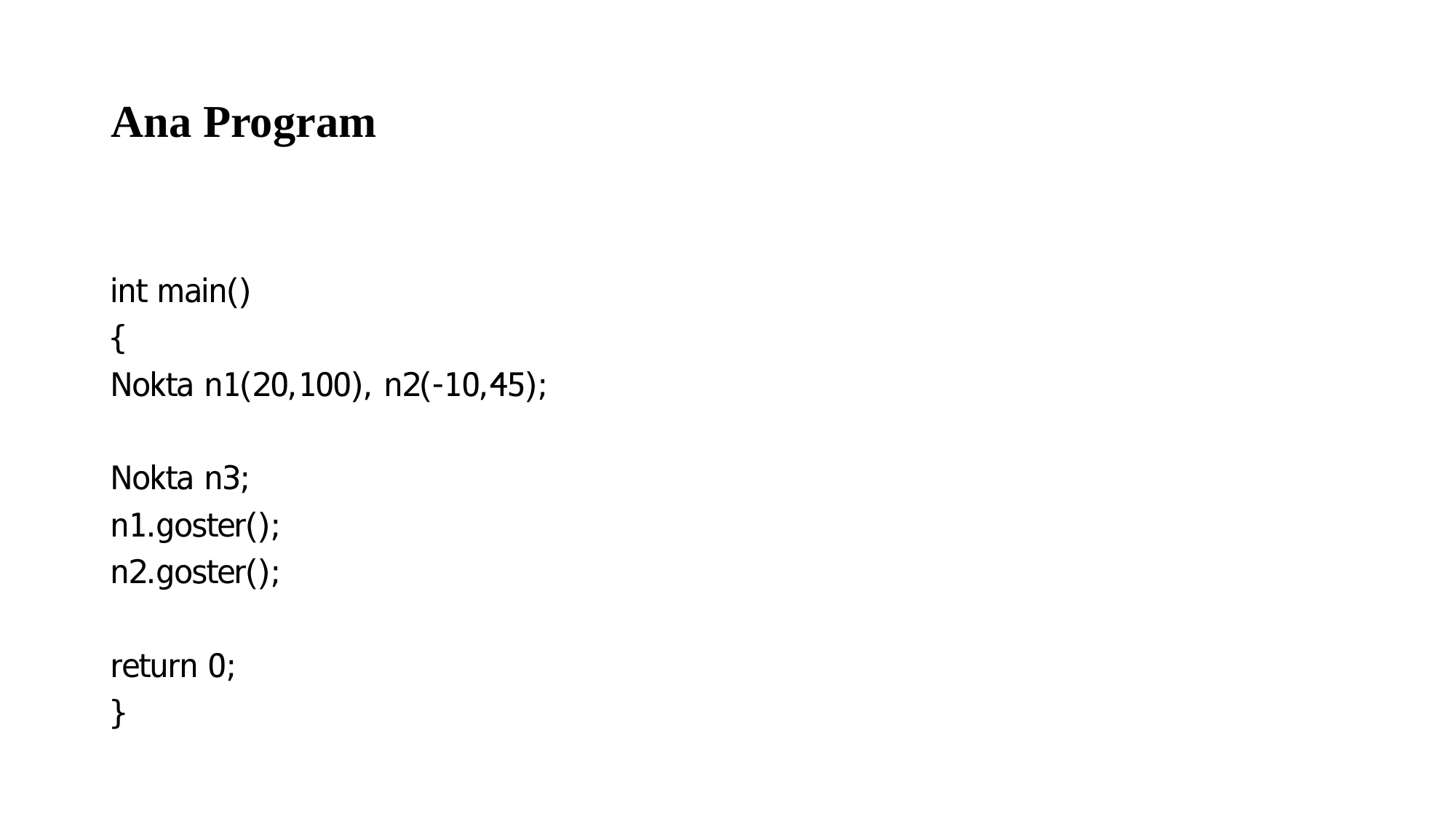

# Ana Program

int main()
{
Nokta n1(20,100), n2(-10,45);

Nokta n3;
n1.goster();
n2.goster();

return 0;
}